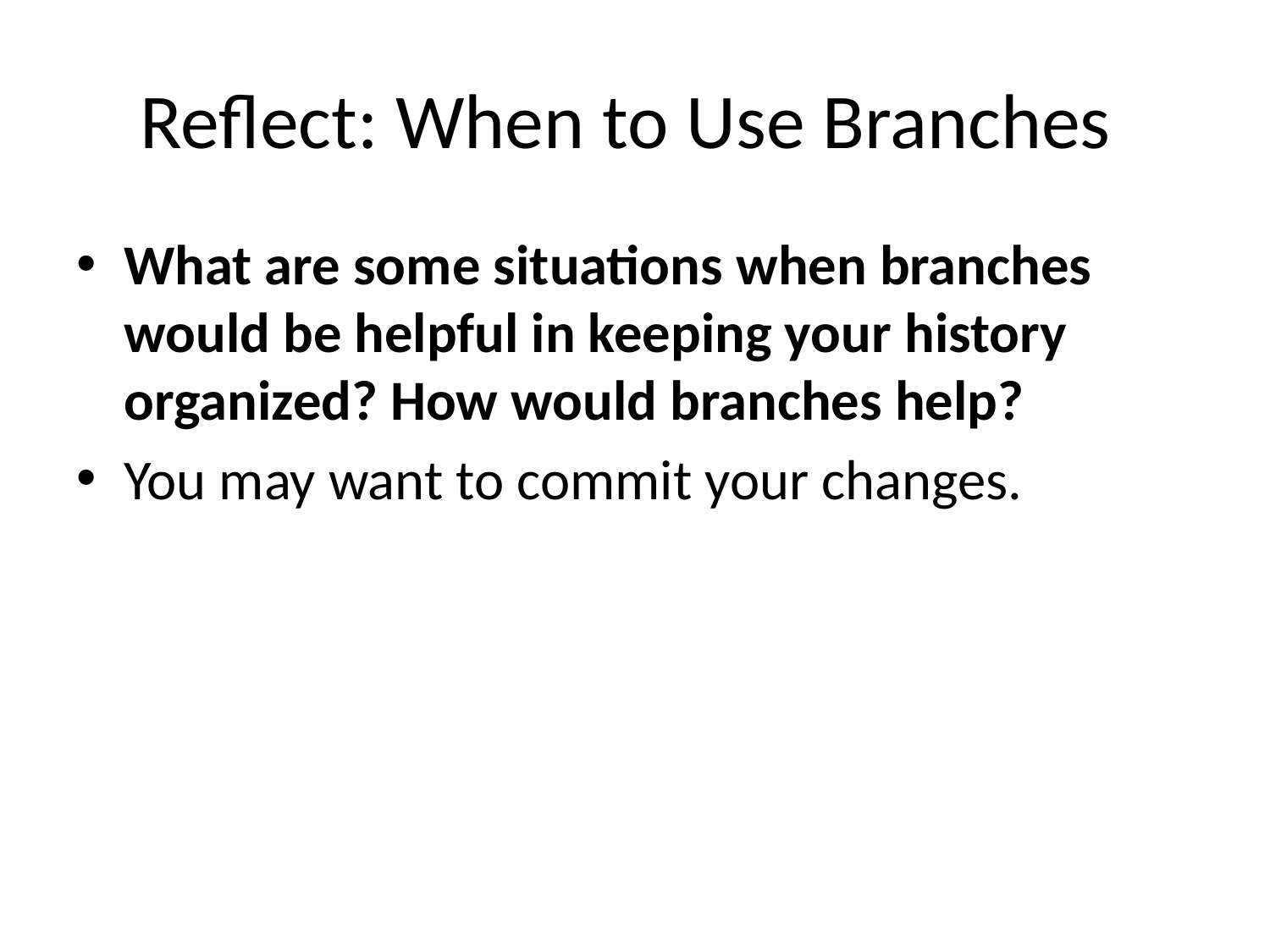

# Reflect: When to Use Branches
What are some situations when branches would be helpful in keeping your history organized? How would branches help?
You may want to commit your changes.